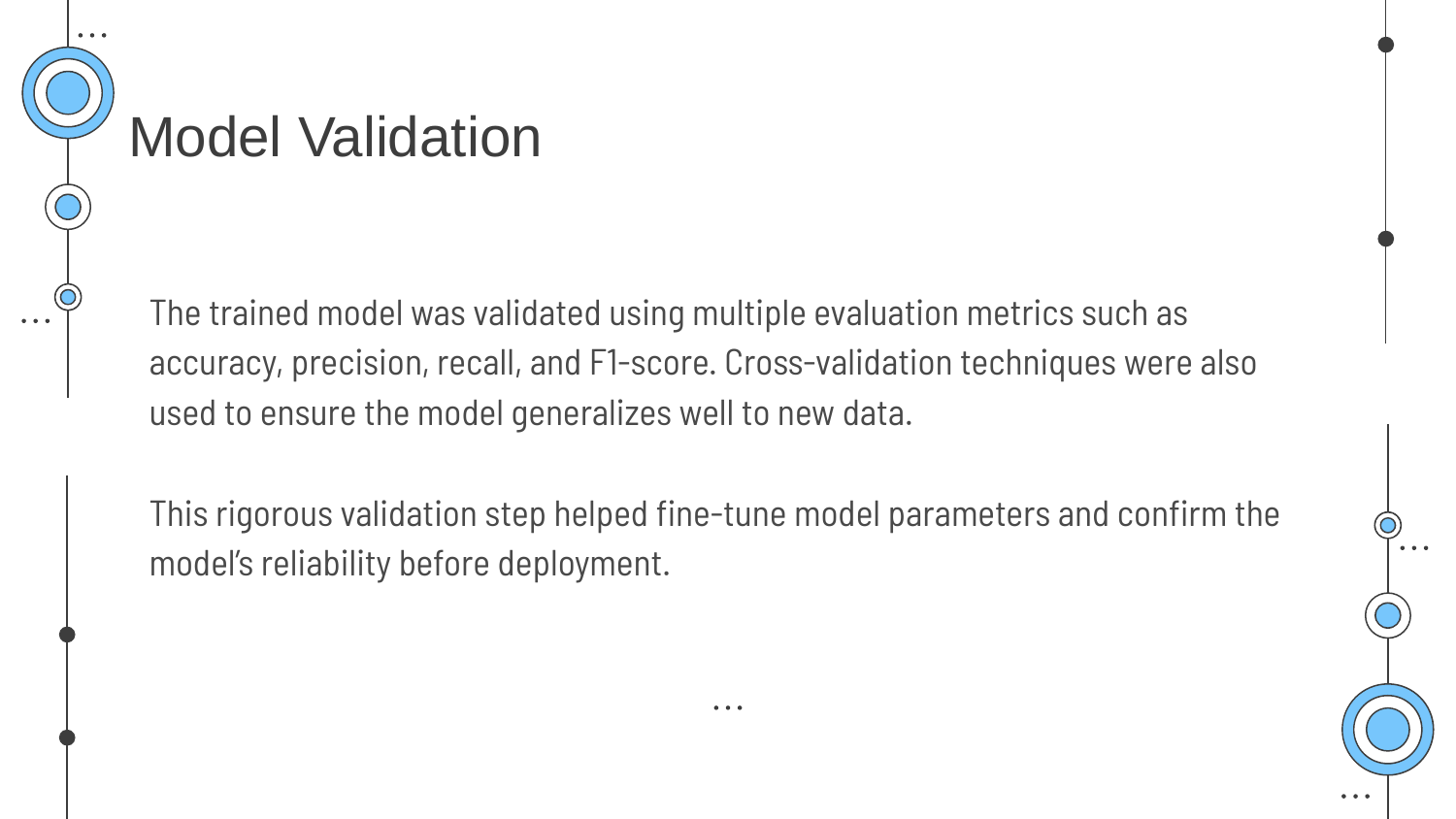

# Model Validation
The trained model was validated using multiple evaluation metrics such as
accuracy, precision, recall, and F1-score. Cross-validation techniques were also
used to ensure the model generalizes well to new data.

This rigorous validation step helped fine-tune model parameters and confirm the
model’s reliability before deployment.